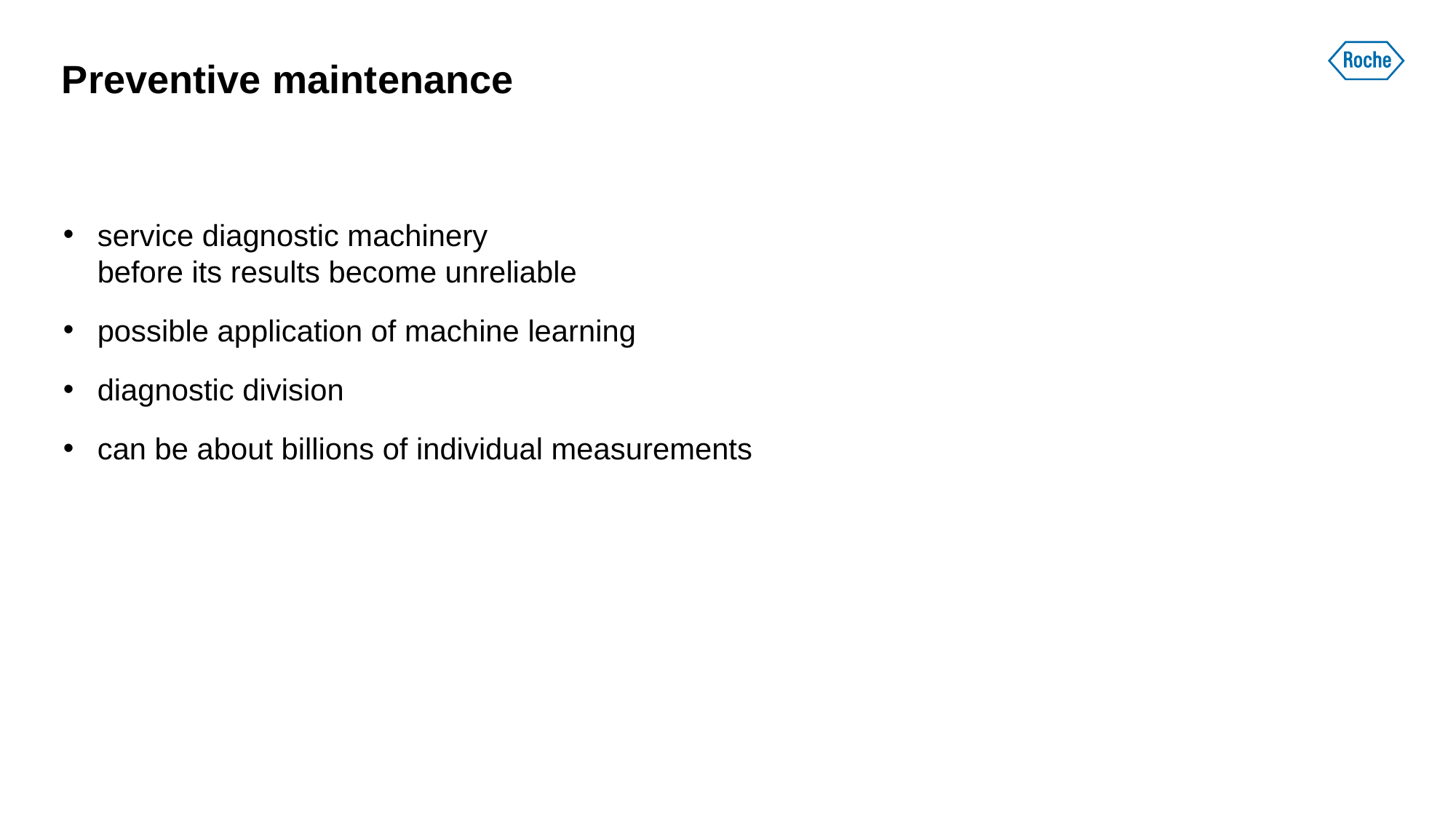

# Preventive maintenance
service diagnostic machinery
before its results become unreliable
possible application of machine learning
diagnostic division
can be about billions of individual measurements